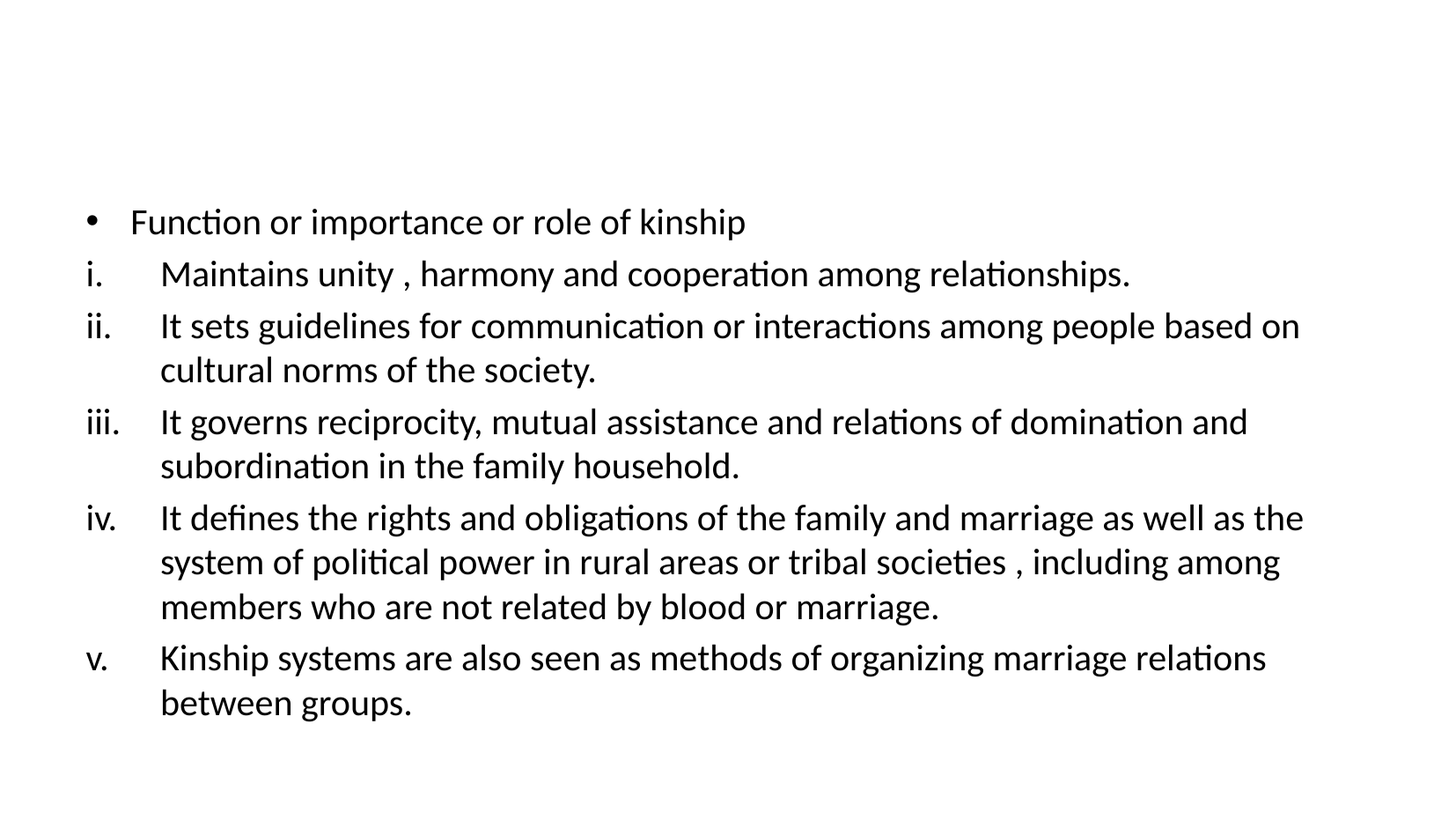

#
Function or importance or role of kinship
Maintains unity , harmony and cooperation among relationships.
It sets guidelines for communication or interactions among people based on cultural norms of the society.
It governs reciprocity, mutual assistance and relations of domination and subordination in the family household.
It defines the rights and obligations of the family and marriage as well as the system of political power in rural areas or tribal societies , including among members who are not related by blood or marriage.
Kinship systems are also seen as methods of organizing marriage relations between groups.